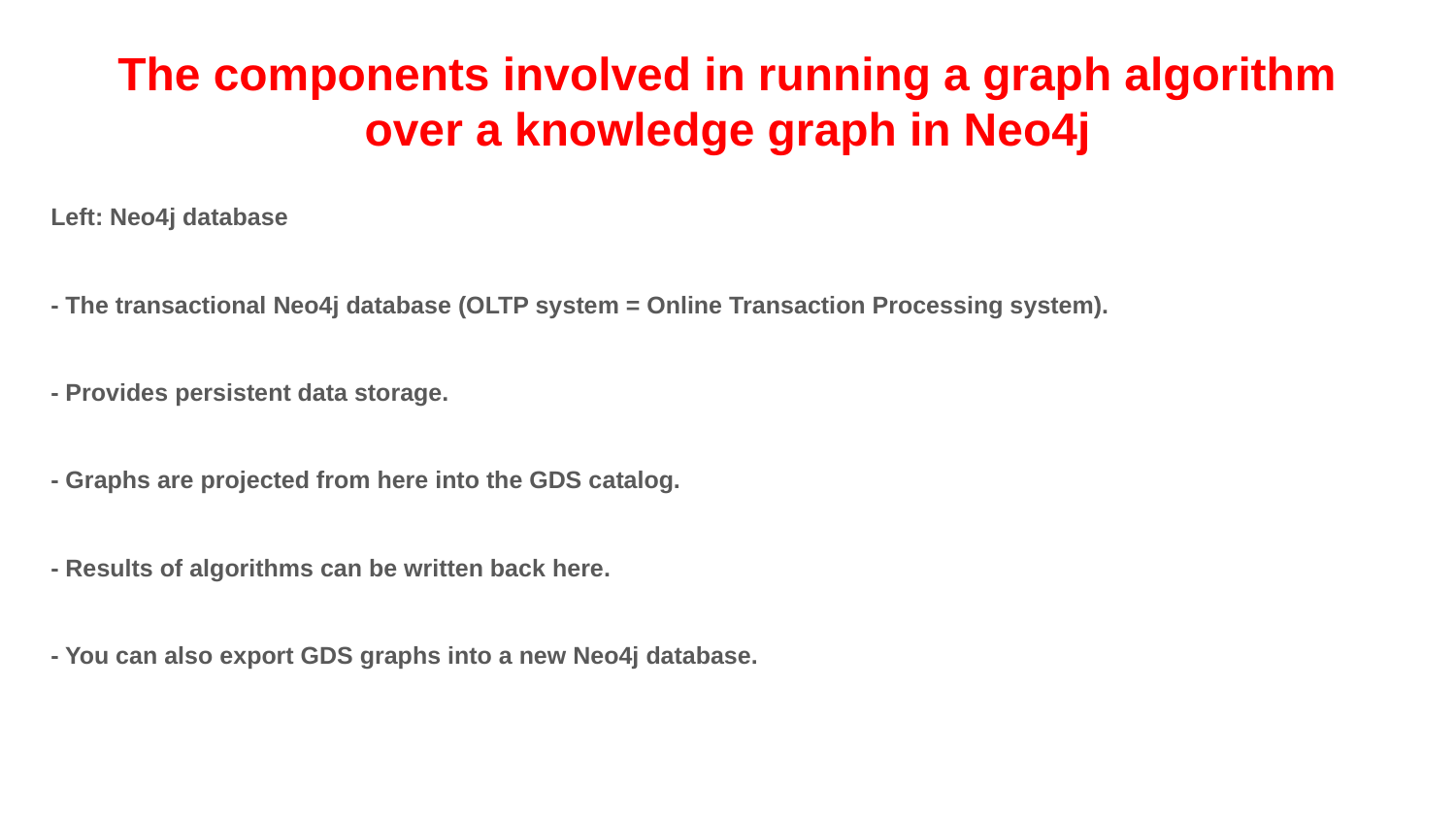

The components involved in running a graph algorithm over a knowledge graph in Neo4j
Left: Neo4j database
- The transactional Neo4j database (OLTP system = Online Transaction Processing system).
- Provides persistent data storage.
- Graphs are projected from here into the GDS catalog.
- Results of algorithms can be written back here.
- You can also export GDS graphs into a new Neo4j database.